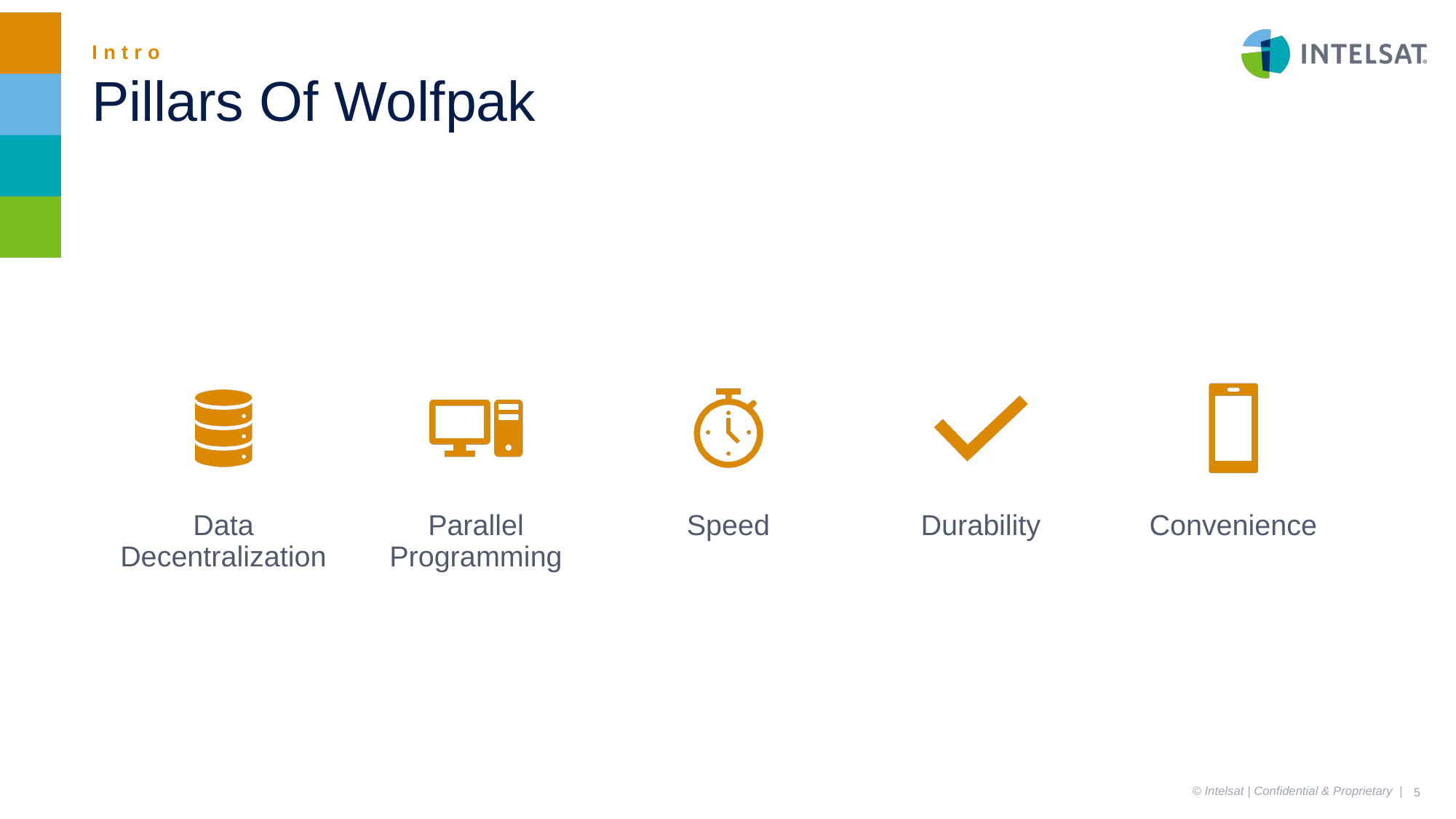

Intro
# Pillars Of Wolfpak
Data Decentralization
Parallel Programming
Speed
Durability
Convenience